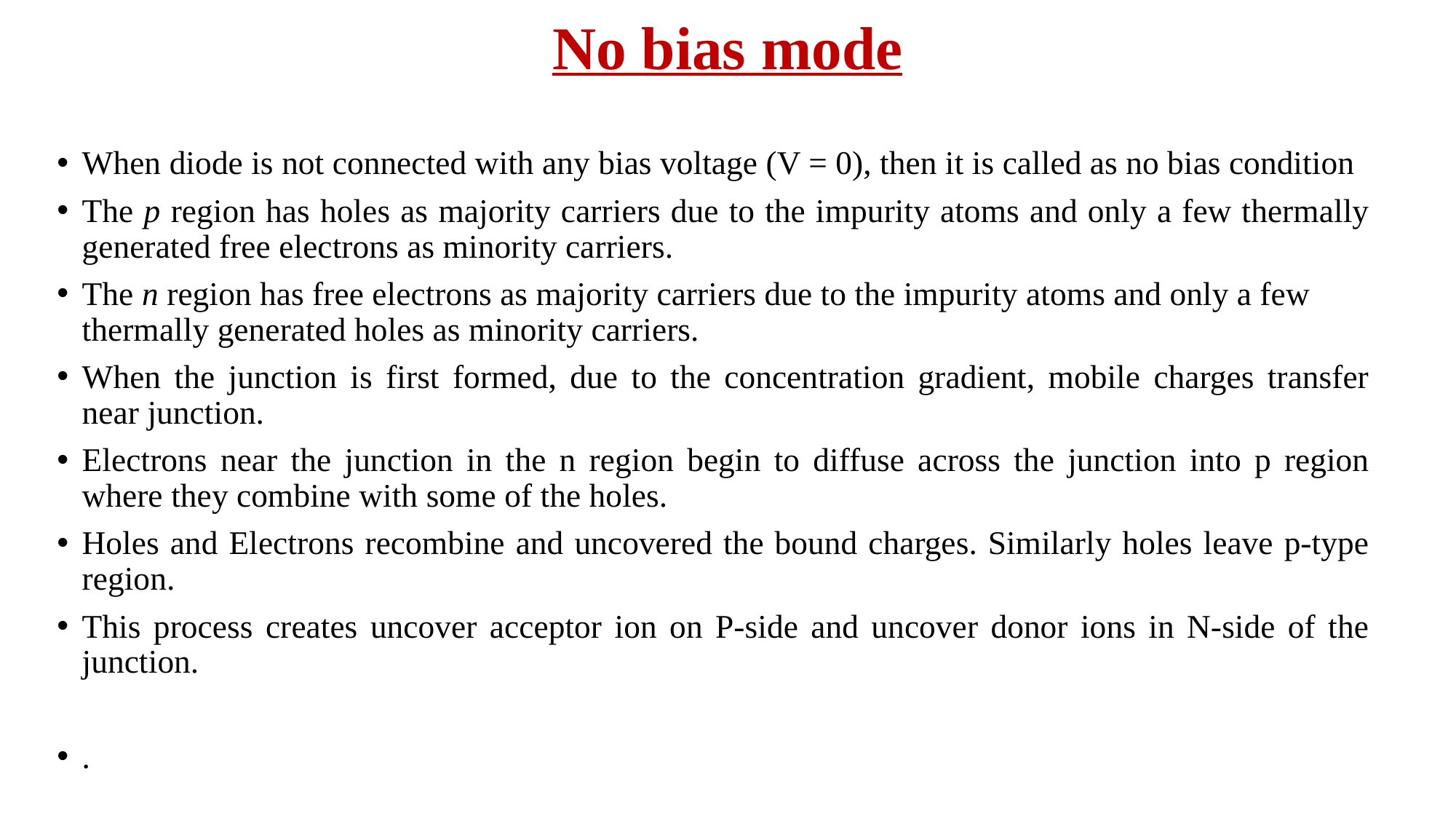

# No bias mode

When diode is not connected with any bias voltage (V = 0), then it is called as no bias condition
The p region has holes as majority carriers due to the impurity atoms and only a few thermally generated free electrons as minority carriers.
The n region has free electrons as majority carriers due to the impurity atoms and only a few thermally generated holes as minority carriers.
When the junction is first formed, due to the concentration gradient, mobile charges transfer near junction.
Electrons near the junction in the n region begin to diffuse across the junction into p region where they combine with some of the holes.
Holes and Electrons recombine and uncovered the bound charges. Similarly holes leave p-type region.
This process creates uncover acceptor ion on P-side and uncover donor ions in N-side of the junction.

.